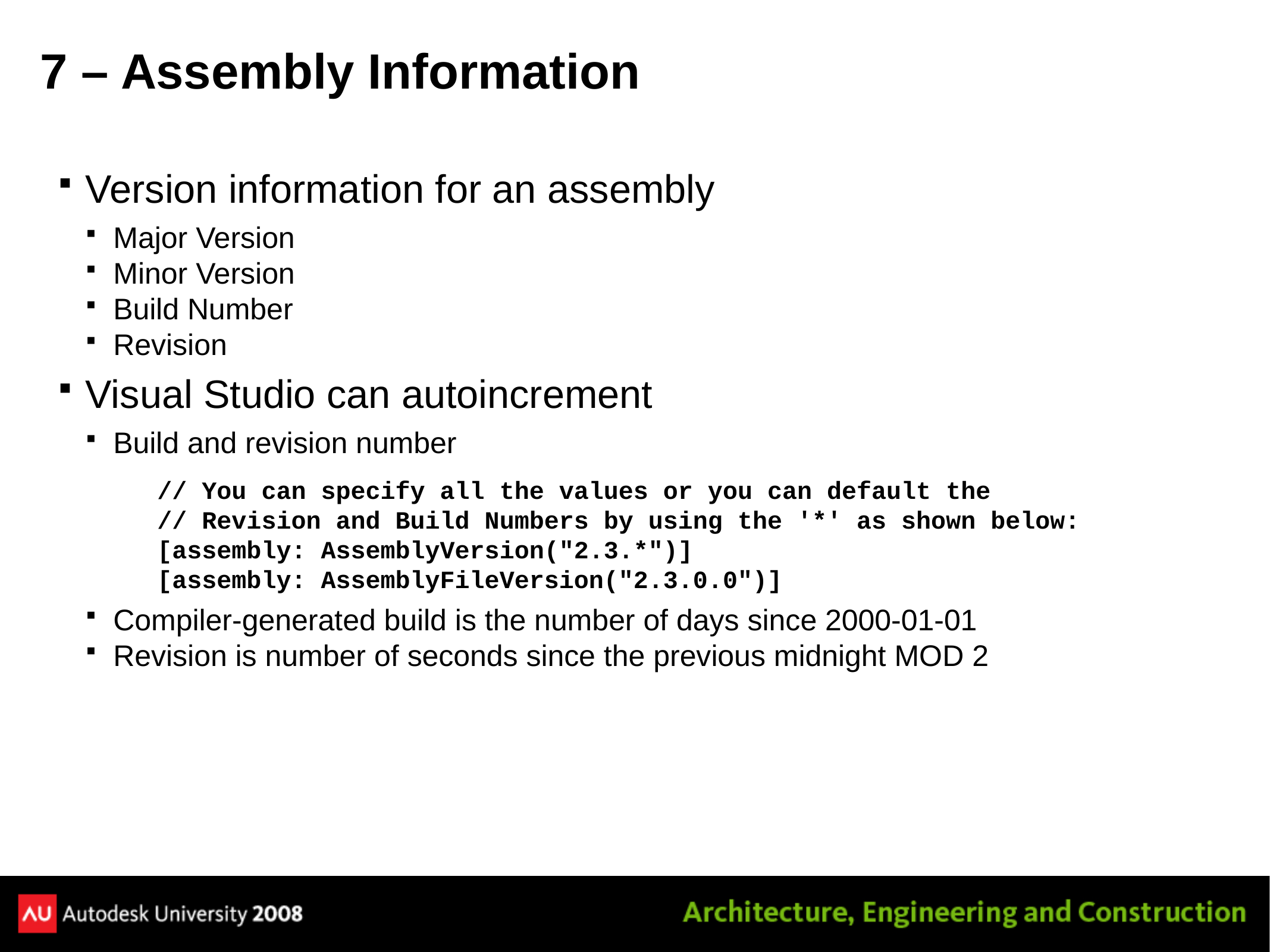

# 7 – Assembly Information
Version information for an assembly
Major Version
Minor Version
Build Number
Revision
Visual Studio can autoincrement
Build and revision number
// You can specify all the values or you can default the
// Revision and Build Numbers by using the '*' as shown below:
[assembly: AssemblyVersion("2.3.*")]
[assembly: AssemblyFileVersion("2.3.0.0")]
Compiler-generated build is the number of days since 2000-01-01
Revision is number of seconds since the previous midnight MOD 2